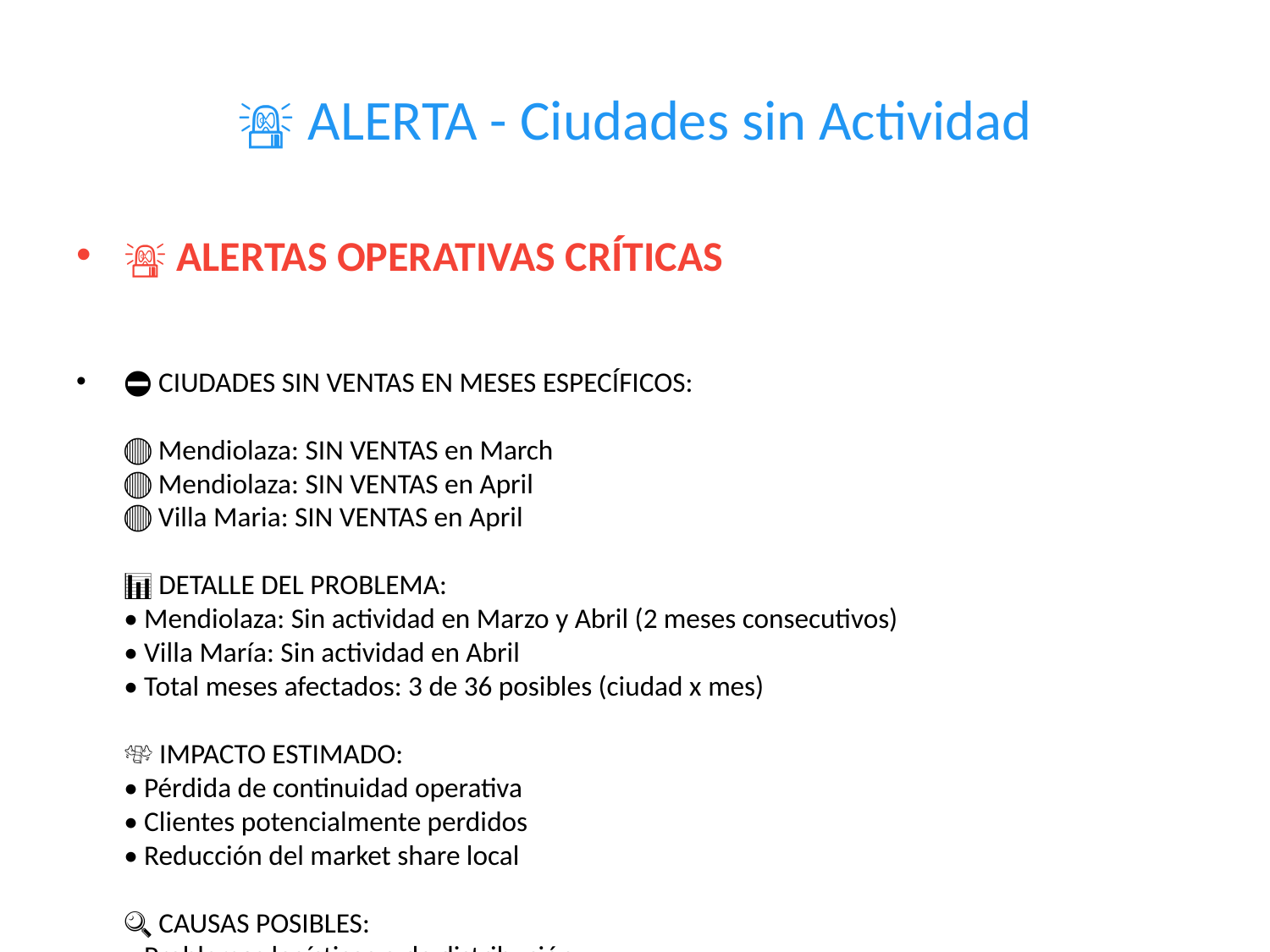

# 🚨 ALERTA - Ciudades sin Actividad
🚨 ALERTAS OPERATIVAS CRÍTICAS

⛔ CIUDADES SIN VENTAS EN MESES ESPECÍFICOS:
🔴 Mendiolaza: SIN VENTAS en March
🔴 Mendiolaza: SIN VENTAS en April
🔴 Villa Maria: SIN VENTAS en April
📊 DETALLE DEL PROBLEMA:
• Mendiolaza: Sin actividad en Marzo y Abril (2 meses consecutivos)
• Villa María: Sin actividad en Abril
• Total meses afectados: 3 de 36 posibles (ciudad x mes)
💸 IMPACTO ESTIMADO:
• Pérdida de continuidad operativa
• Clientes potencialmente perdidos
• Reducción del market share local
🔍 CAUSAS POSIBLES:
• Problemas logísticos o de distribución
• Competencia local
• Problemas con el equipo comercial
• Eventos externos (feriados, clima, etc.)

⚡ ACCIÓN REQUERIDA: Investigación inmediata de causas y plan de reactivación